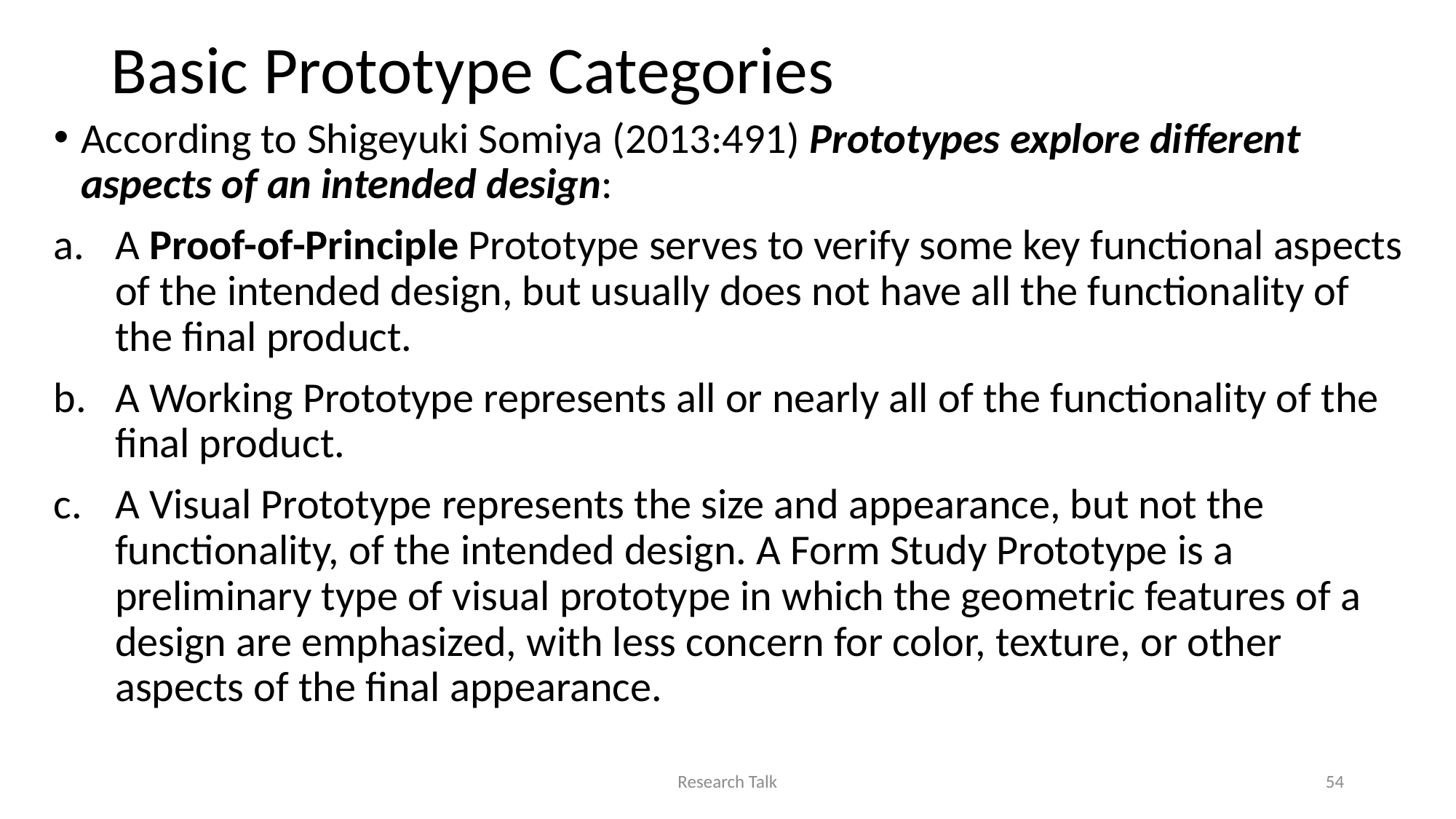

# Basic Prototype Categories
According to Shigeyuki Somiya (2013:491) Prototypes explore different aspects of an intended design:
A Proof-of-Principle Prototype serves to verify some key functional aspects of the intended design, but usually does not have all the functionality of the final product.
A Working Prototype represents all or nearly all of the functionality of the final product.
A Visual Prototype represents the size and appearance, but not the functionality, of the intended design. A Form Study Prototype is a preliminary type of visual prototype in which the geometric features of a design are emphasized, with less concern for color, texture, or other aspects of the final appearance.
Research Talk
54